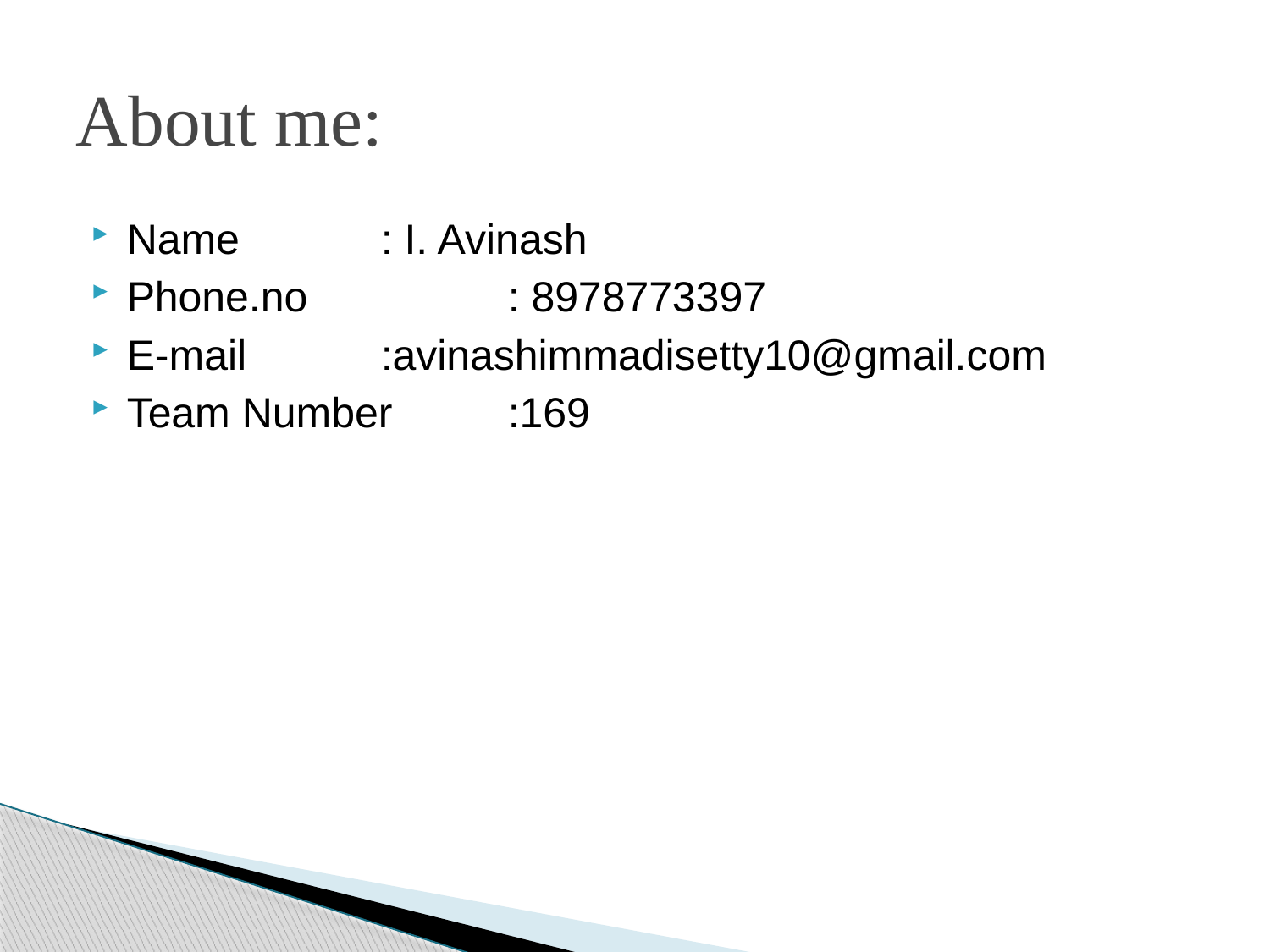

# About me:
Name		: I. Avinash
Phone.no		: 8978773397
E-mail		:avinashimmadisetty10@gmail.com
Team Number	:169